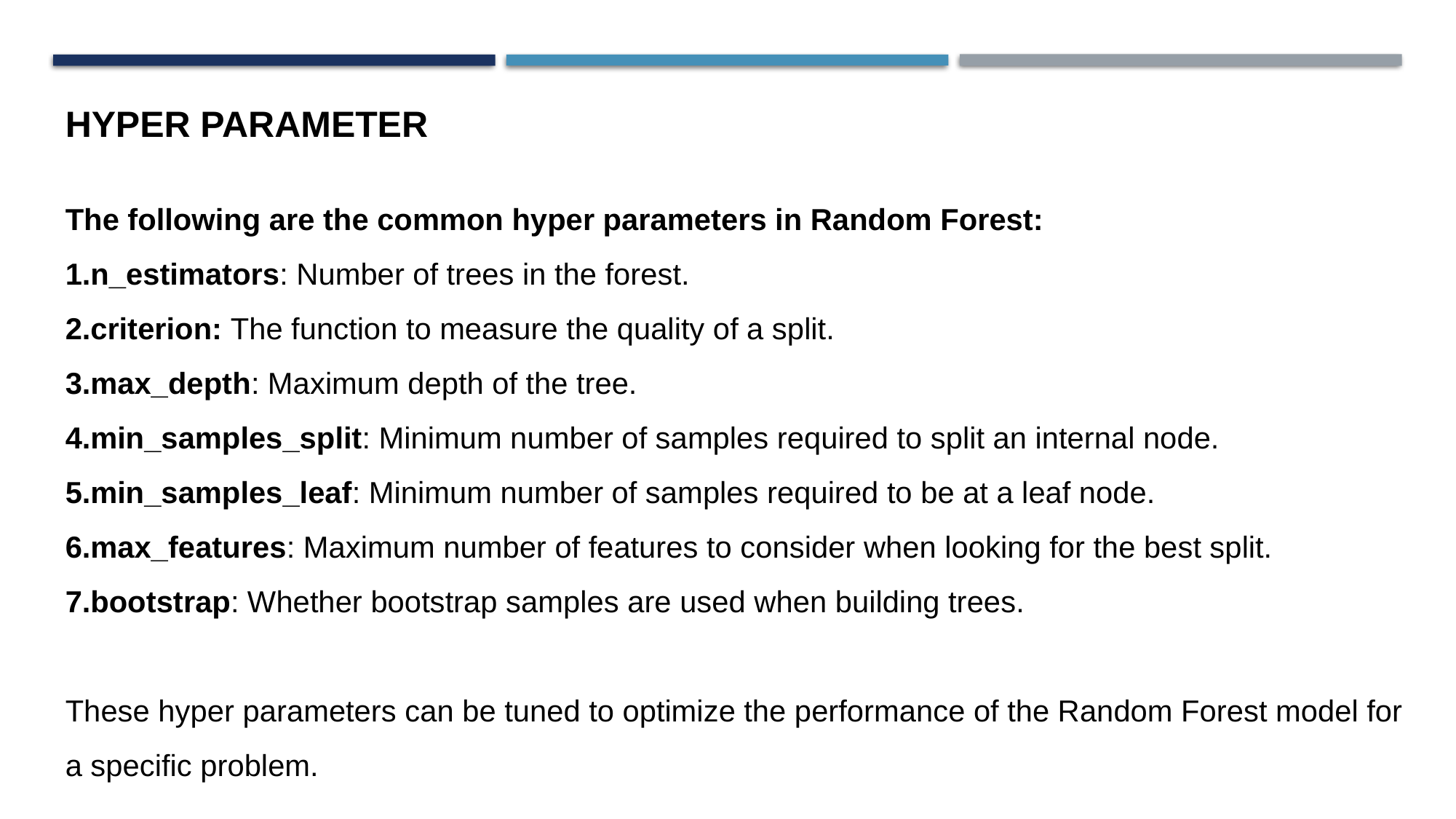

HYPER PARAMETER
The following are the common hyper parameters in Random Forest:
n_estimators: Number of trees in the forest.
criterion: The function to measure the quality of a split.
max_depth: Maximum depth of the tree.
min_samples_split: Minimum number of samples required to split an internal node.
min_samples_leaf: Minimum number of samples required to be at a leaf node.
max_features: Maximum number of features to consider when looking for the best split.
bootstrap: Whether bootstrap samples are used when building trees.

These hyper parameters can be tuned to optimize the performance of the Random Forest model for a specific problem.